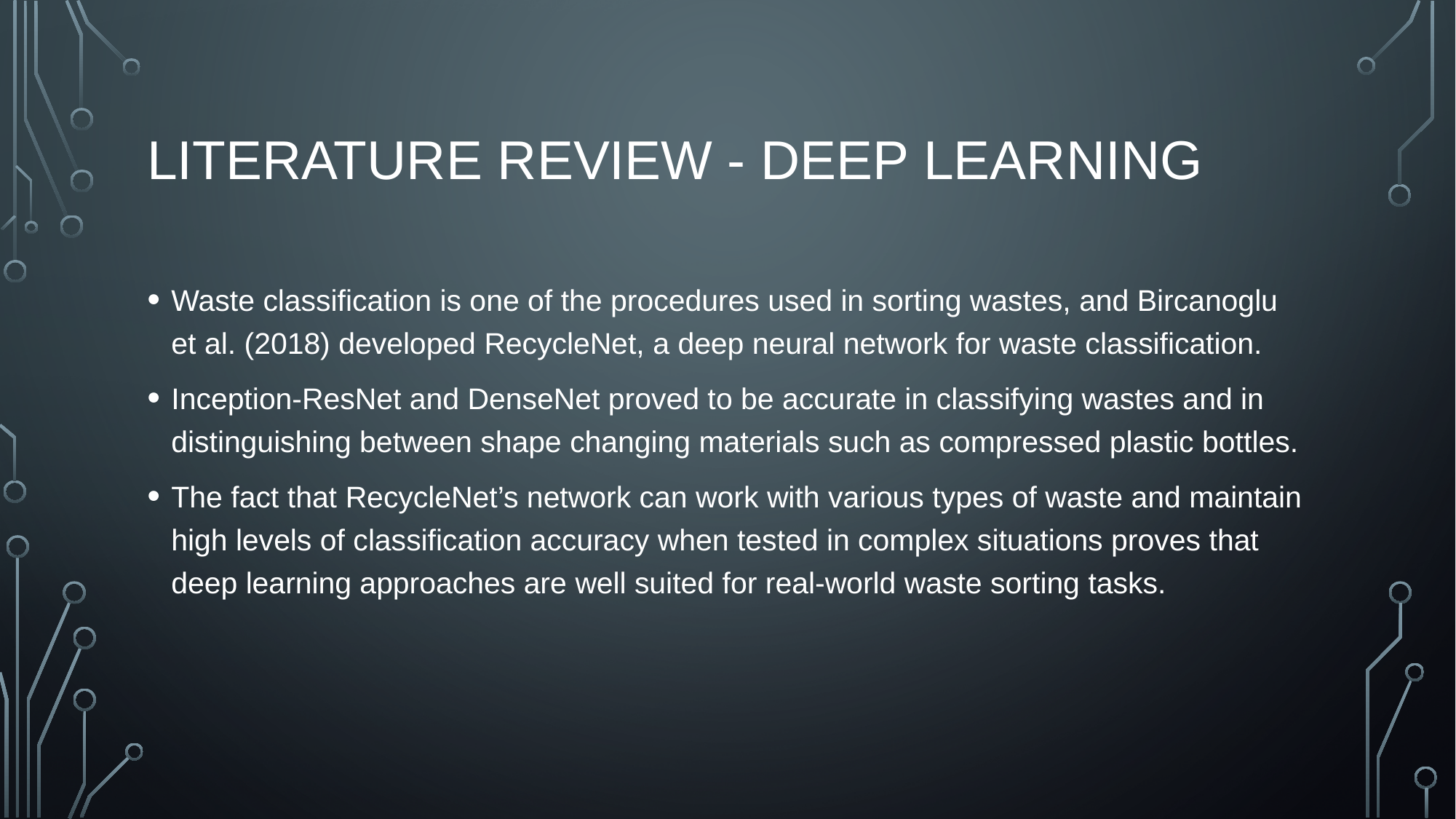

# Literature Review - Deep Learning
Waste classification is one of the procedures used in sorting wastes, and Bircanoglu et al. (2018) developed RecycleNet, a deep neural network for waste classification.
Inception-ResNet and DenseNet proved to be accurate in classifying wastes and in distinguishing between shape changing materials such as compressed plastic bottles.
The fact that RecycleNet’s network can work with various types of waste and maintain high levels of classification accuracy when tested in complex situations proves that deep learning approaches are well suited for real-world waste sorting tasks.